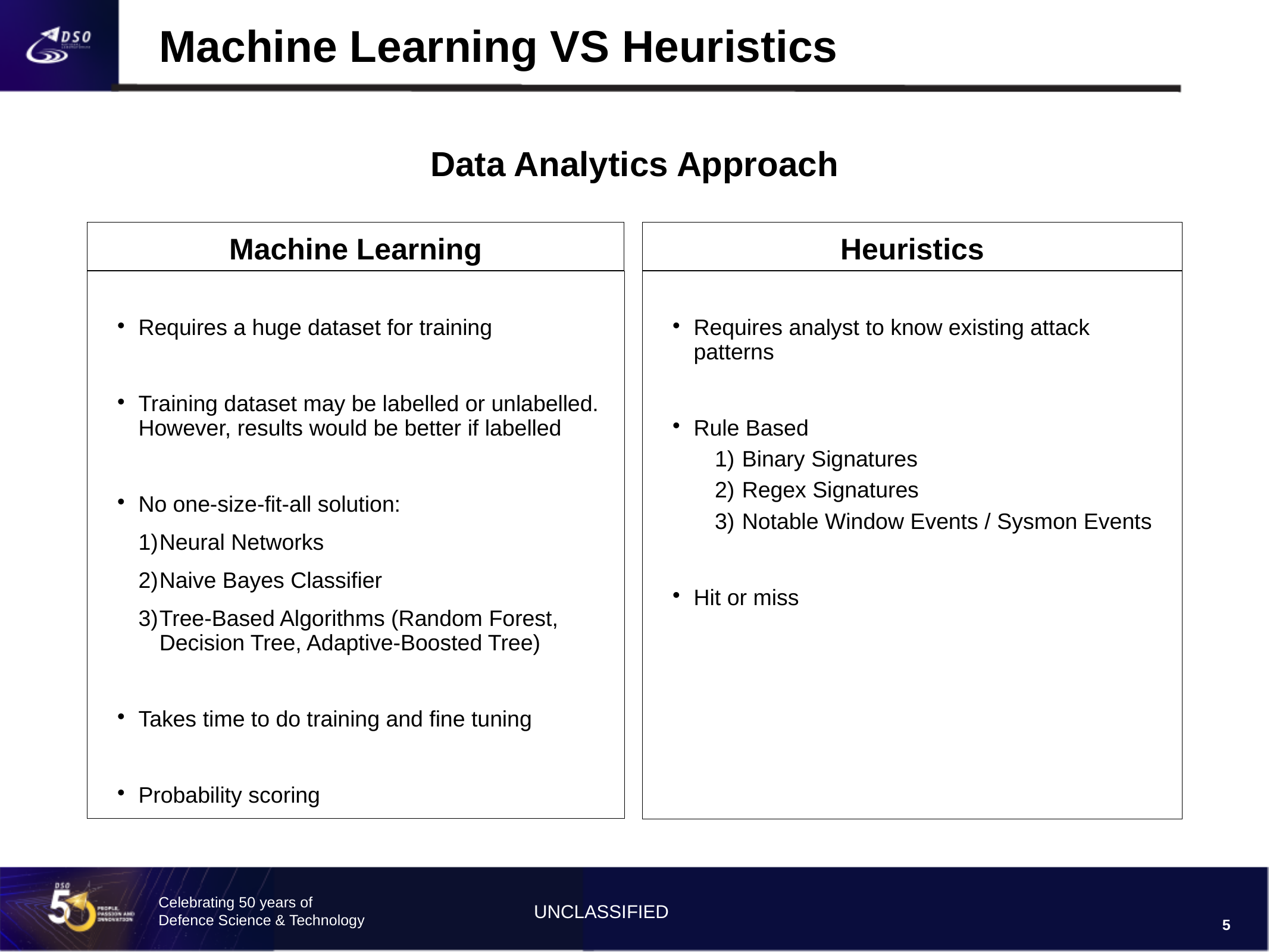

Machine Learning VS Heuristics
# Data Analytics Approach
Machine Learning
Heuristics

Requires a huge dataset for training

Training dataset may be labelled or unlabelled. However, results would be better if labelled

No one-size-fit-all solution:
Neural Networks
Naive Bayes Classifier
Tree-Based Algorithms (Random Forest, Decision Tree, Adaptive-Boosted Tree)

Takes time to do training and fine tuning

Probability scoring

Requires analyst to know existing attack patterns

Rule Based
 Binary Signatures
 Regex Signatures
 Notable Window Events / Sysmon Events

Hit or miss
5